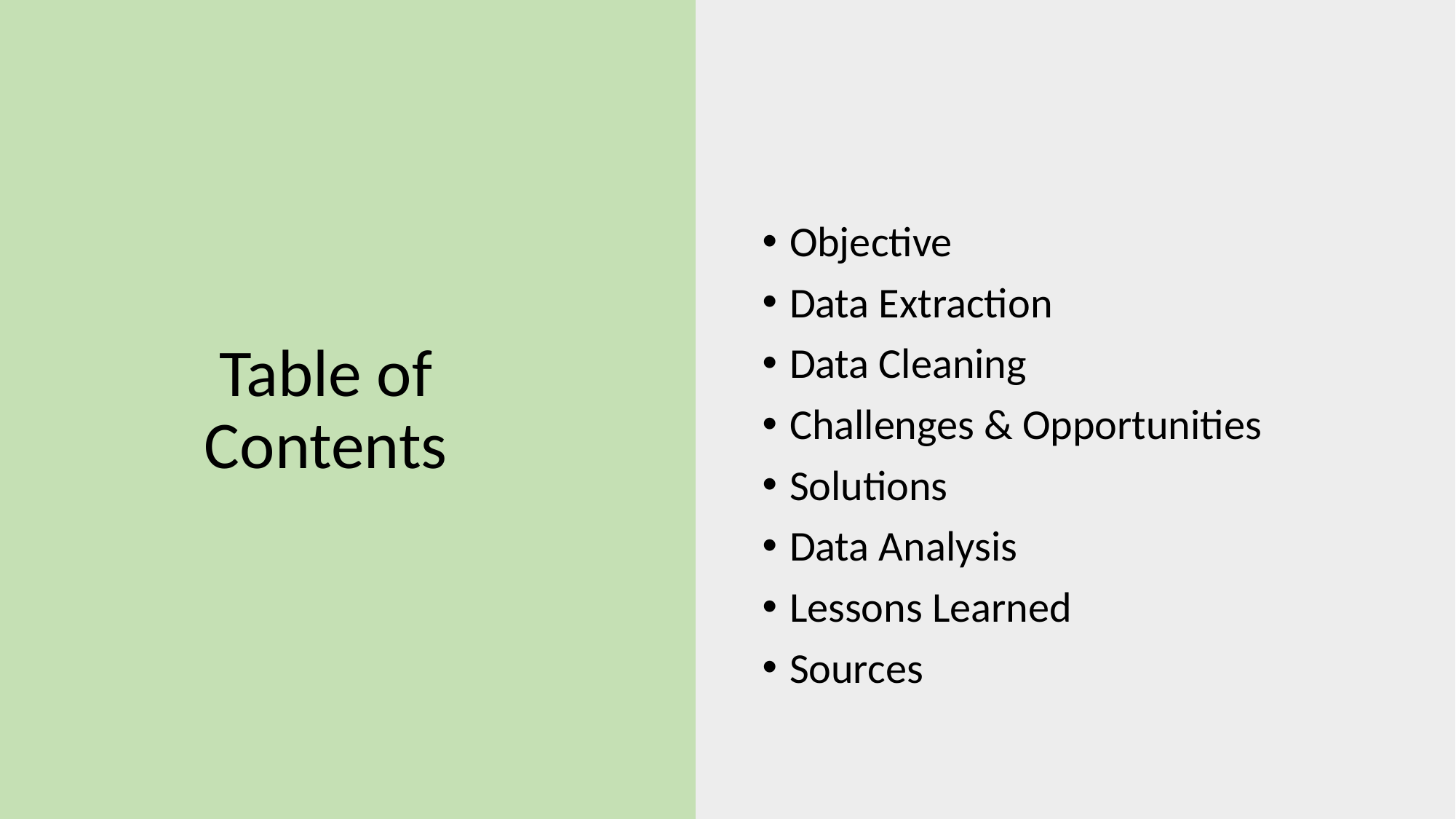

Objective
Data Extraction
Data Cleaning
Challenges & Opportunities
Solutions
Data Analysis
Lessons Learned
Sources

# Table of Contents